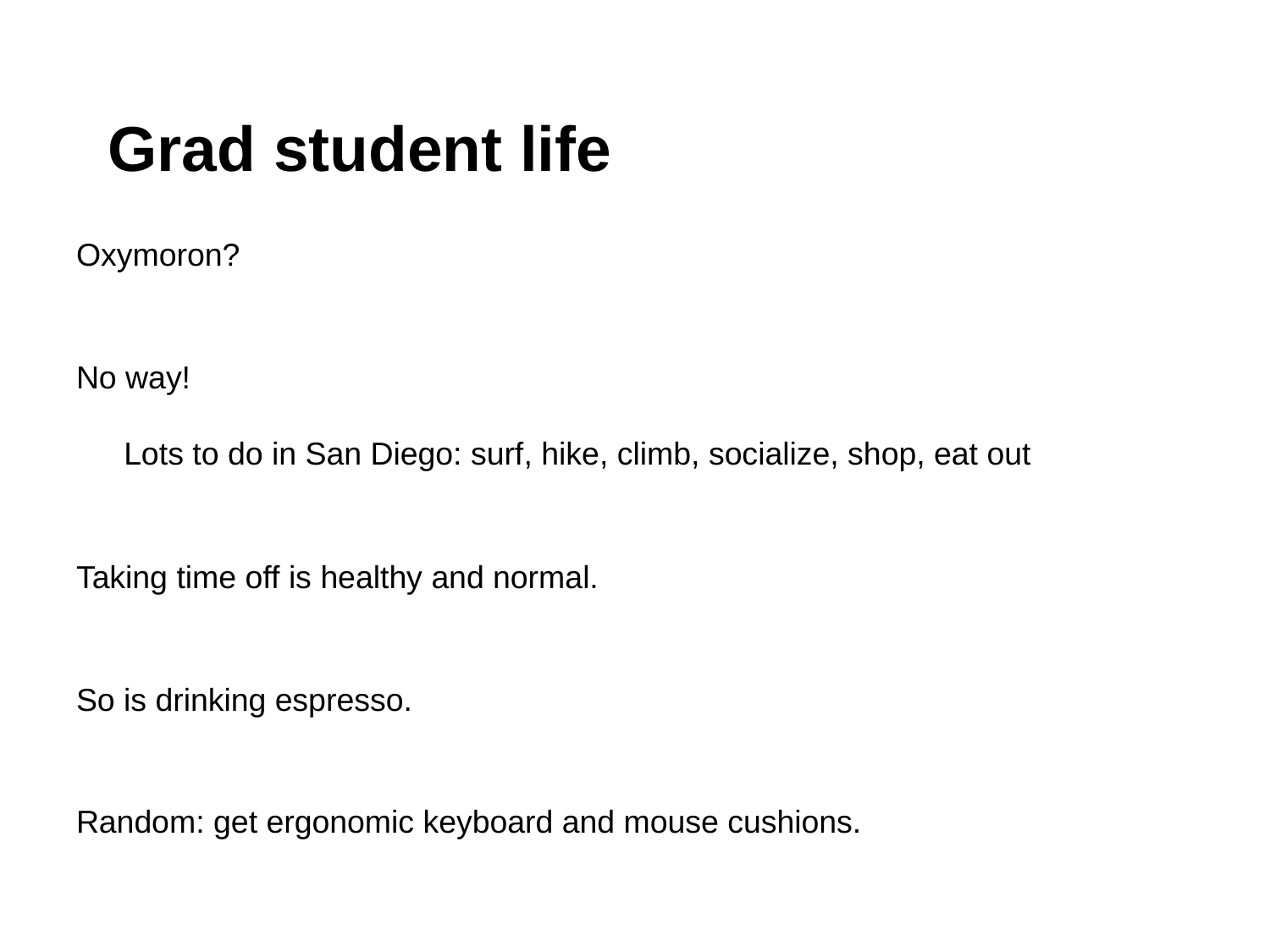

# Grad student life
Oxymoron?

No way!
Lots to do in San Diego: surf, hike, climb, socialize, shop, eat out

Taking time off is healthy and normal.

So is drinking espresso.

Random: get ergonomic keyboard and mouse cushions.

(More on this at the end of bootcamp)